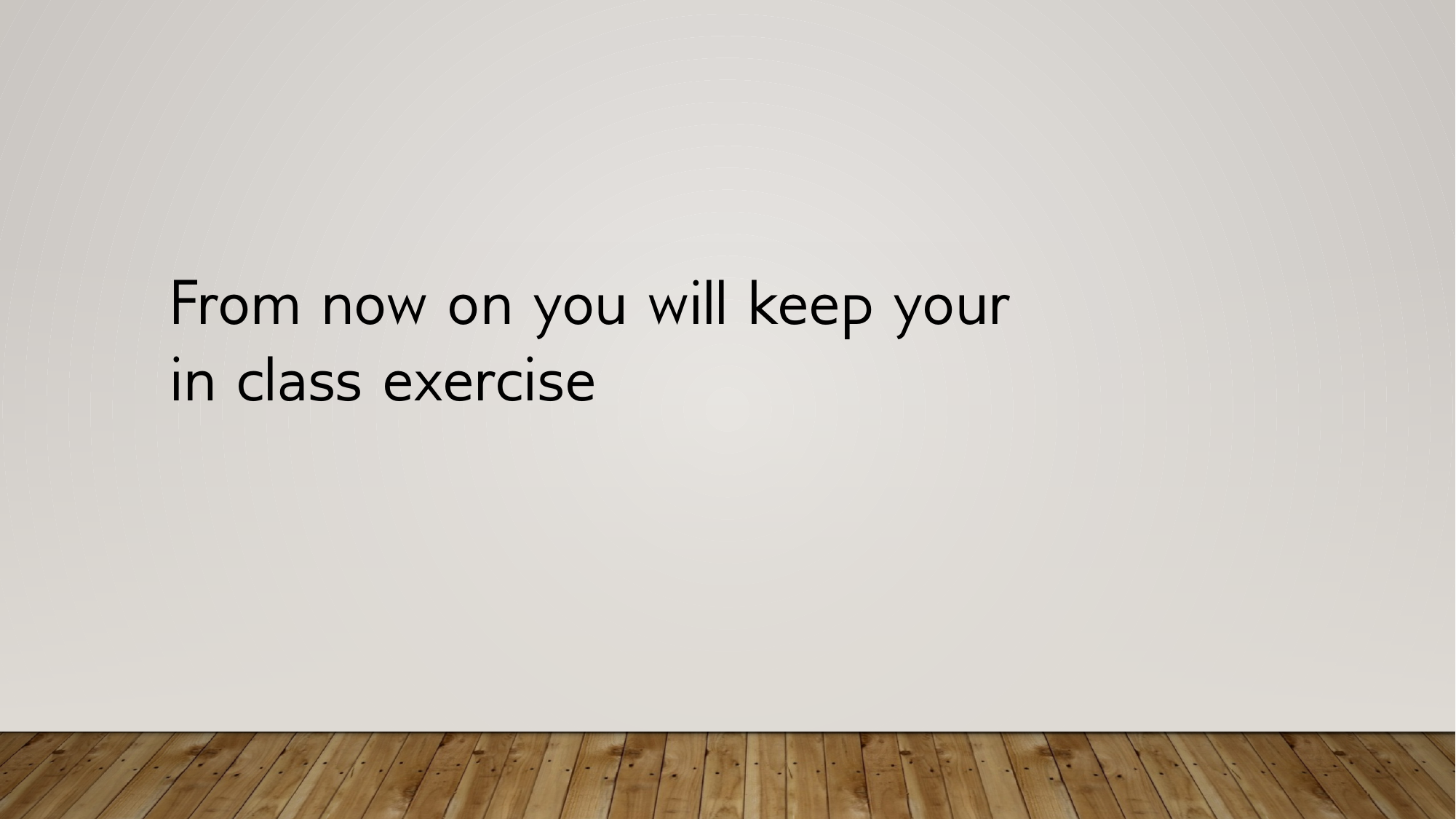

From now on you will keep your in class exercise